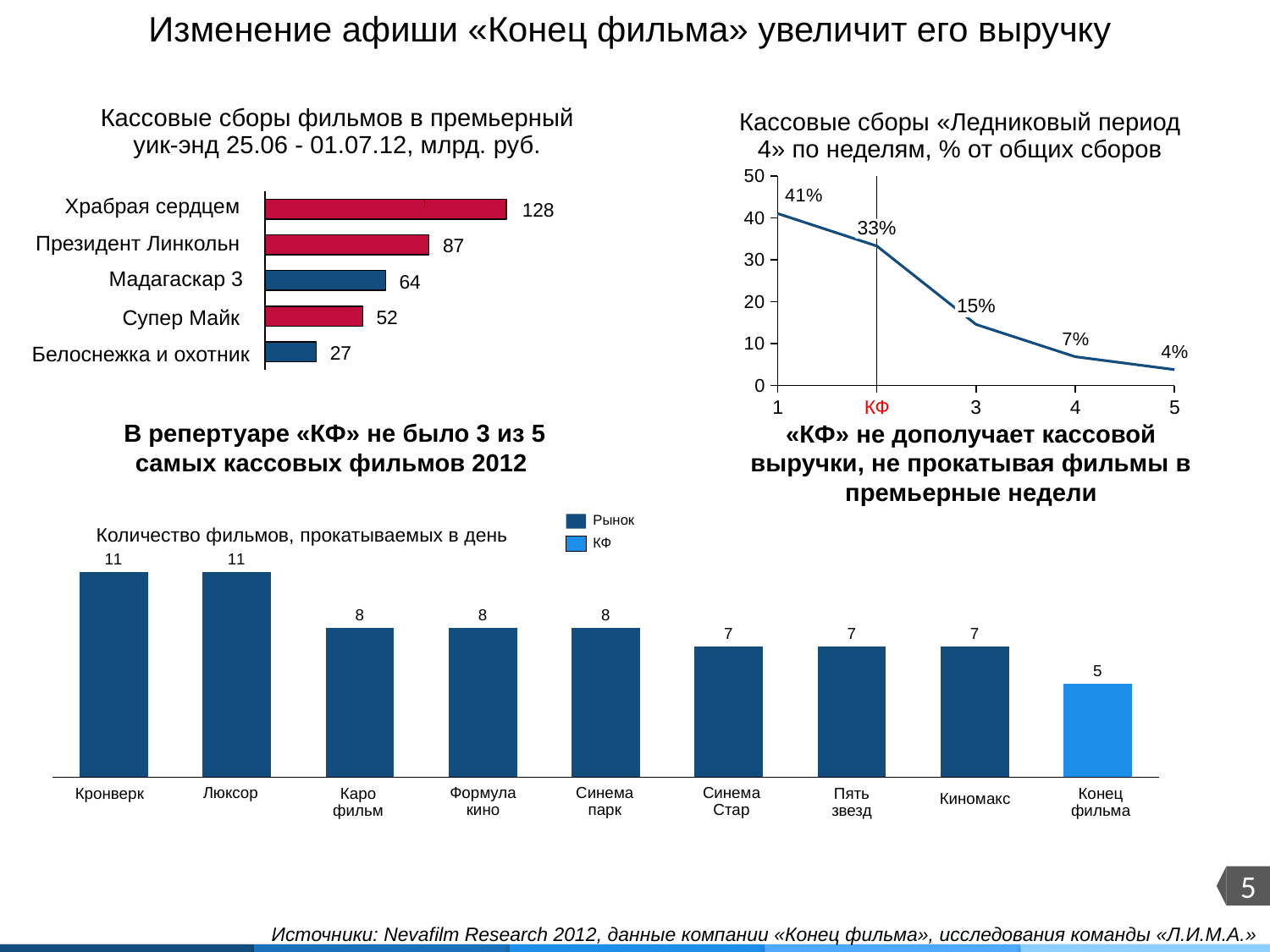

Изменение афиши «Конец фильма» увеличит его выручку
Кассовые сборы фильмов в премьерный уик-энд 25.06 - 01.07.12, млрд. руб.
Кассовые сборы «Ледниковый период 4» по неделям, % от общих сборов

### Chart

| Category |  |
|---|---|

### Chart

| Category |  |
|---|---|
Храбрая сердцем
33%
Президент Линкольн
Мадагаскар 3
15%
Супер Майк
Белоснежка и охотник
1
КФ
3
4
5
В репертуаре «КФ» не было 3 из 5 самых кассовых фильмов 2012
«КФ» не дополучает кассовой выручки, не прокатывая фильмы в премьерные недели
Рынок

Количество фильмов, прокатываемых в день
КФ

### Chart

| Category |  |
|---|---|
Люксор
Формула кино
Синема парк
Синема Стар
Кронверк
Каро фильм
Пять звезд
Конец фильма
Киномакс
5

Источники: Nevafilm Research 2012, данные компании «Конец фильма», исследования команды «Л.И.М.А.»